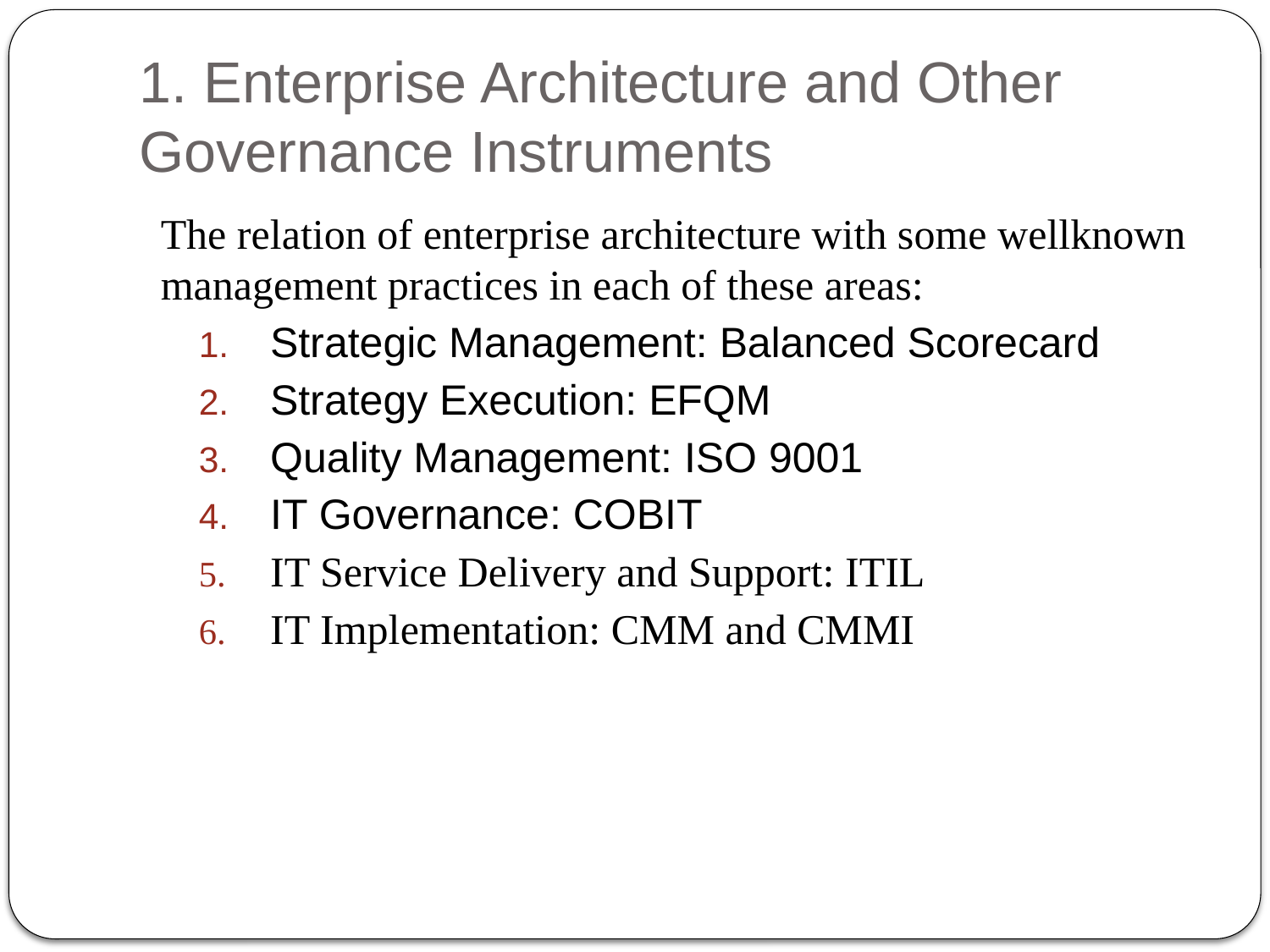

# 1. Enterprise Architecture and Other Governance Instruments
The relation of enterprise architecture with some wellknown management practices in each of these areas:
Strategic Management: Balanced Scorecard
Strategy Execution: EFQM
Quality Management: ISO 9001
IT Governance: COBIT
IT Service Delivery and Support: ITIL
IT Implementation: CMM and CMMI